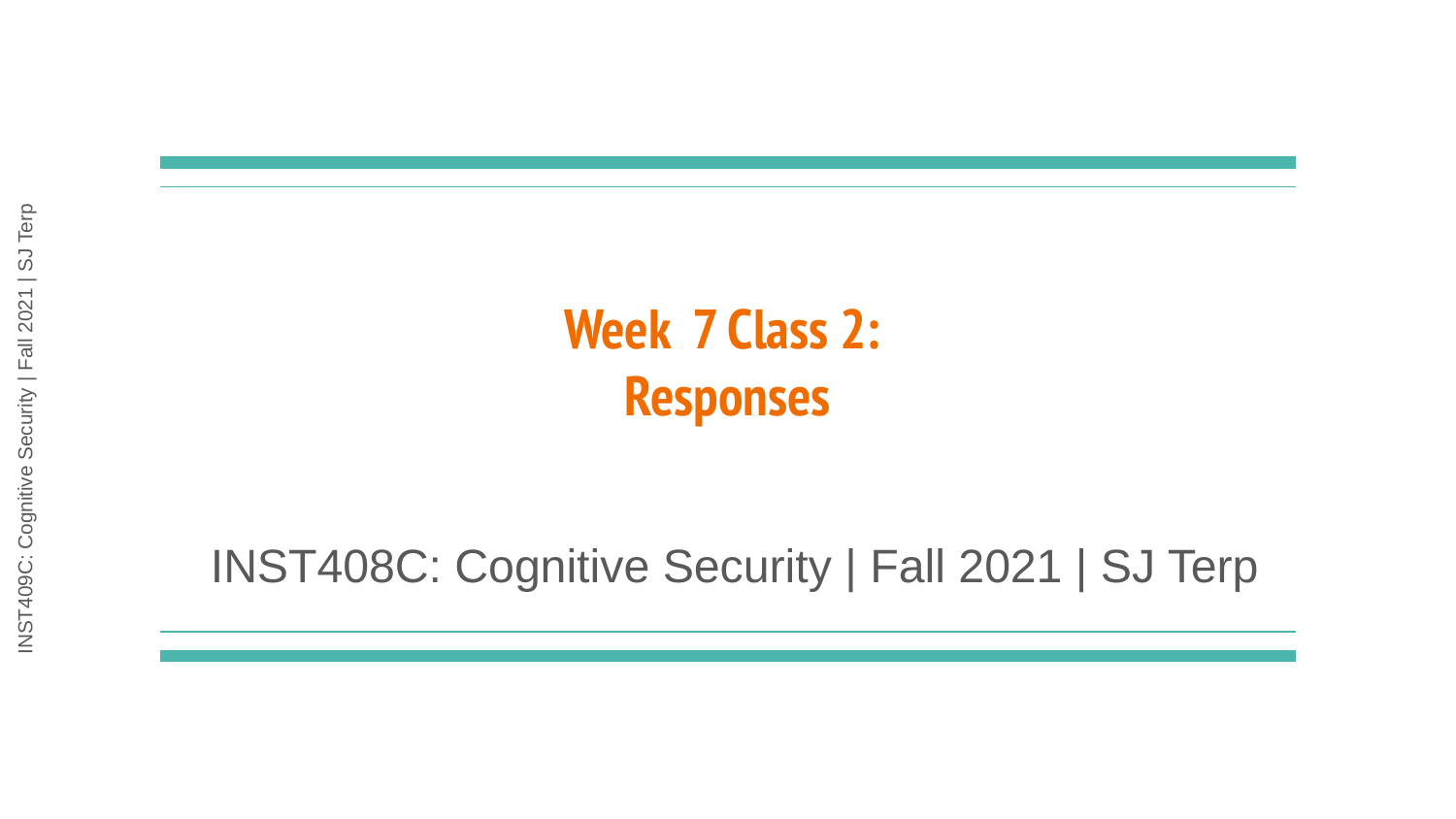

# Week  7 Class 2:
Responses
INST408C: Cognitive Security | Fall 2021 | SJ Terp